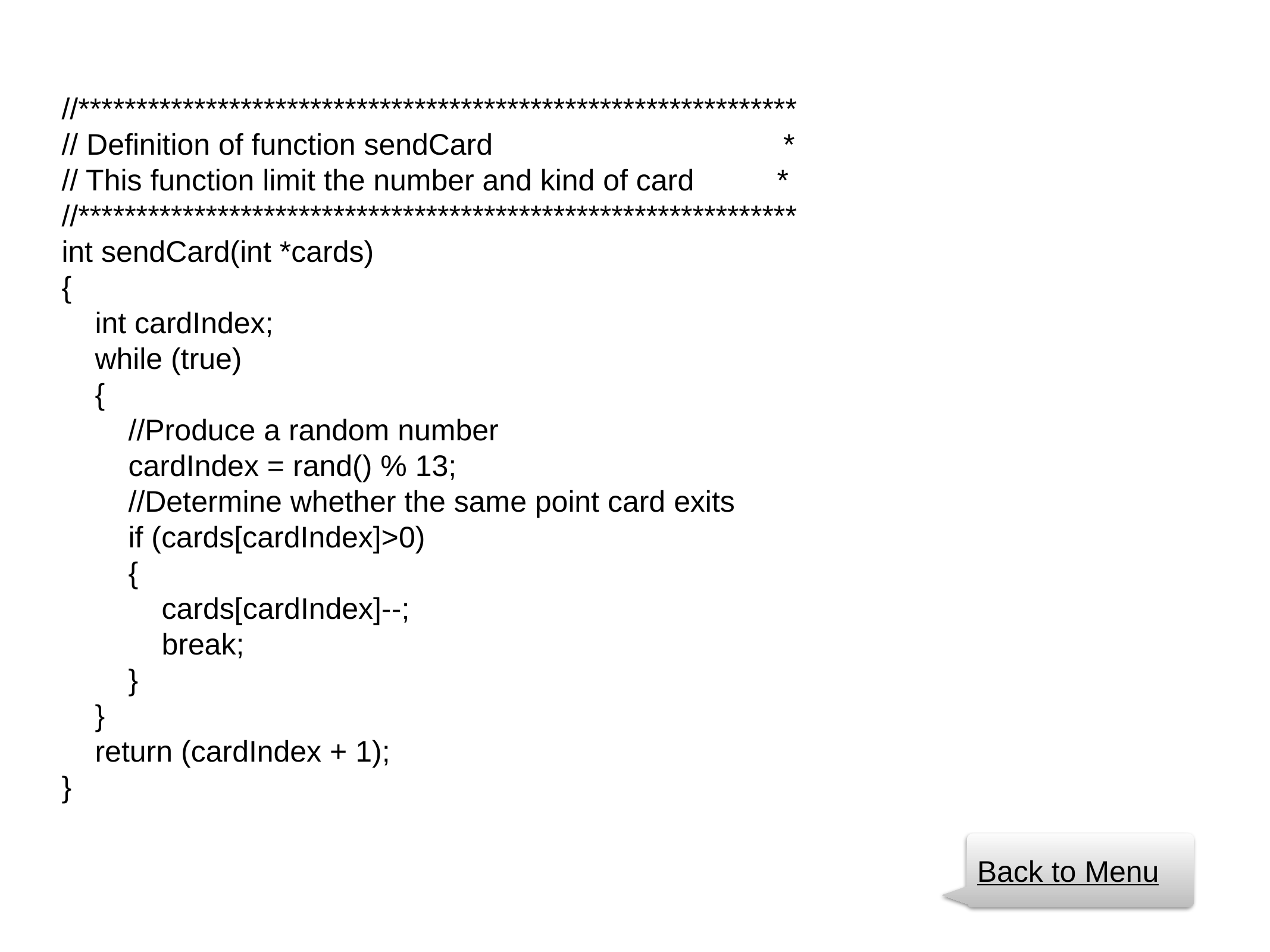

//**************************************************************
// Definition of function sendCard                                   *
// This function limit the number and kind of card          *
//**************************************************************
int sendCard(int *cards)
{
    int cardIndex;
    while (true)
    {
        //Produce a random number
        cardIndex = rand() % 13;
        //Determine whether the same point card exits
        if (cards[cardIndex]>0)
        {
            cards[cardIndex]--;
            break;
        }
    }
    return (cardIndex + 1);
}
Back to Menu